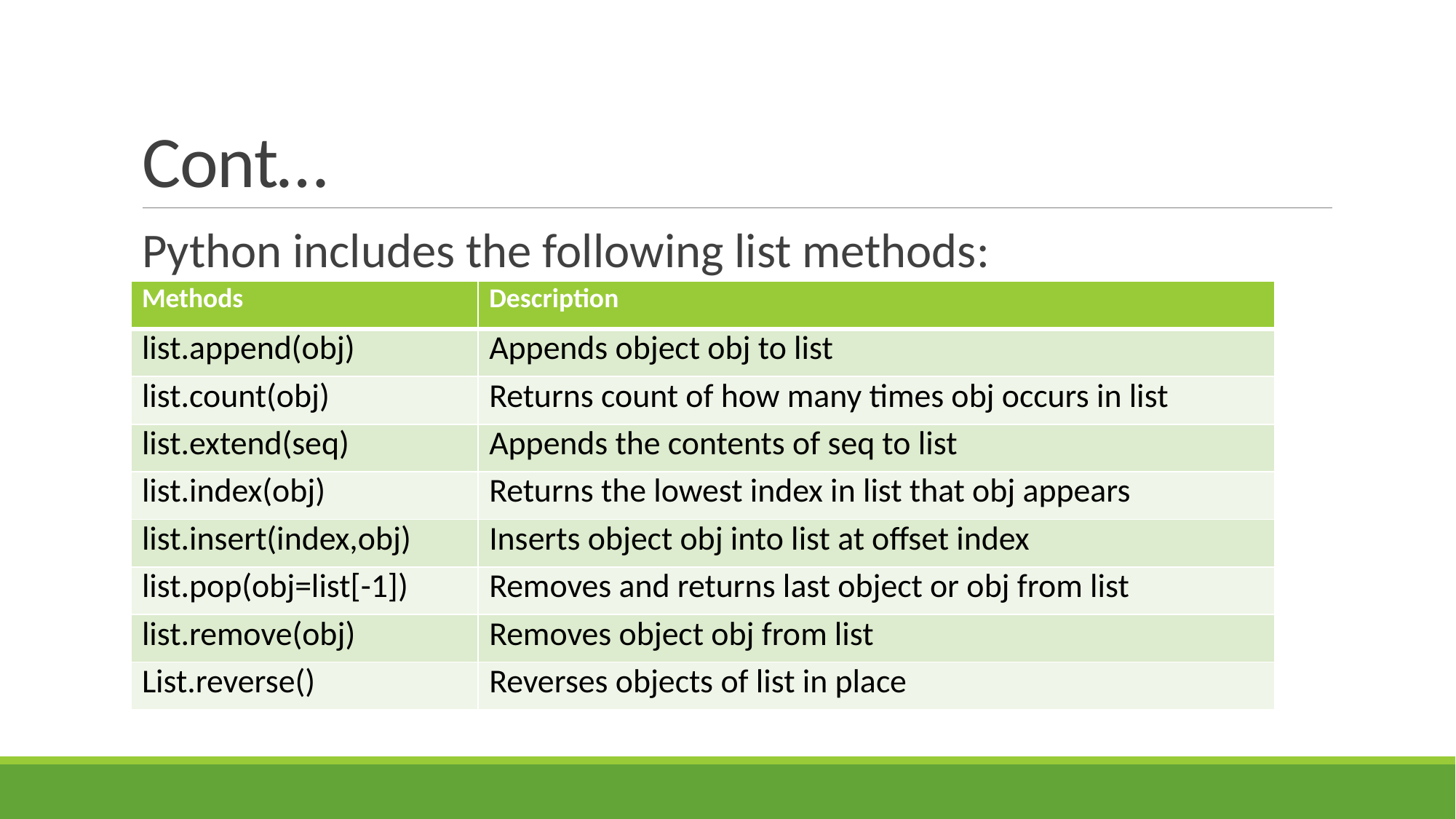

# Cont…
Python includes the following list methods:

| Methods | Description |
| --- | --- |
| list.append(obj) | Appends object obj to list |
| list.count(obj) | Returns count of how many times obj occurs in list |
| list.extend(seq) | Appends the contents of seq to list |
| list.index(obj) | Returns the lowest index in list that obj appears |
| list.insert(index,obj) | Inserts object obj into list at offset index |
| list.pop(obj=list[-1]) | Removes and returns last object or obj from list |
| list.remove(obj) | Removes object obj from list |
| List.reverse() | Reverses objects of list in place |